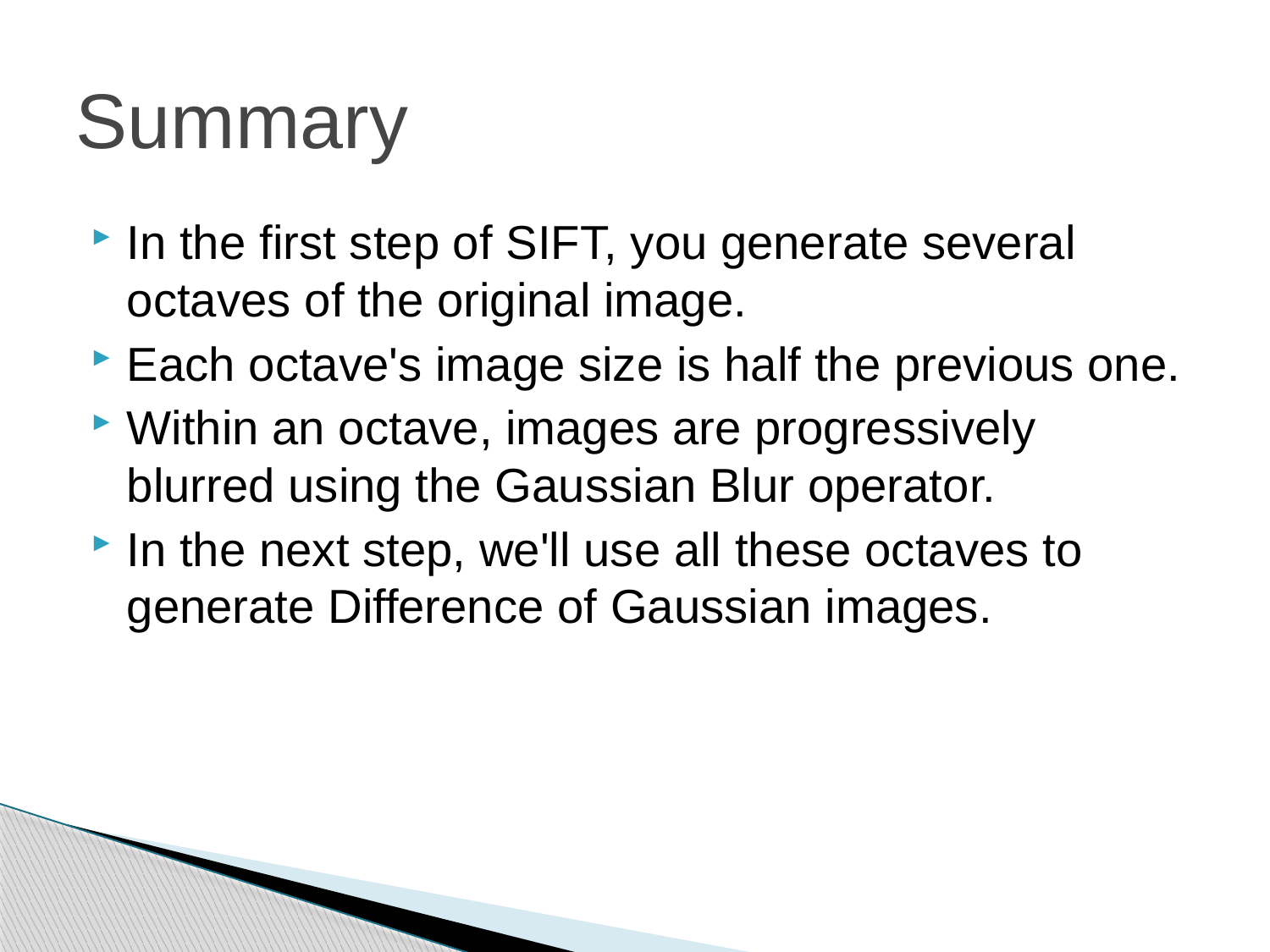

# Summary
In the first step of SIFT, you generate several octaves of the original image.
Each octave's image size is half the previous one.
Within an octave, images are progressively blurred using the Gaussian Blur operator.
In the next step, we'll use all these octaves to generate Difference of Gaussian images.